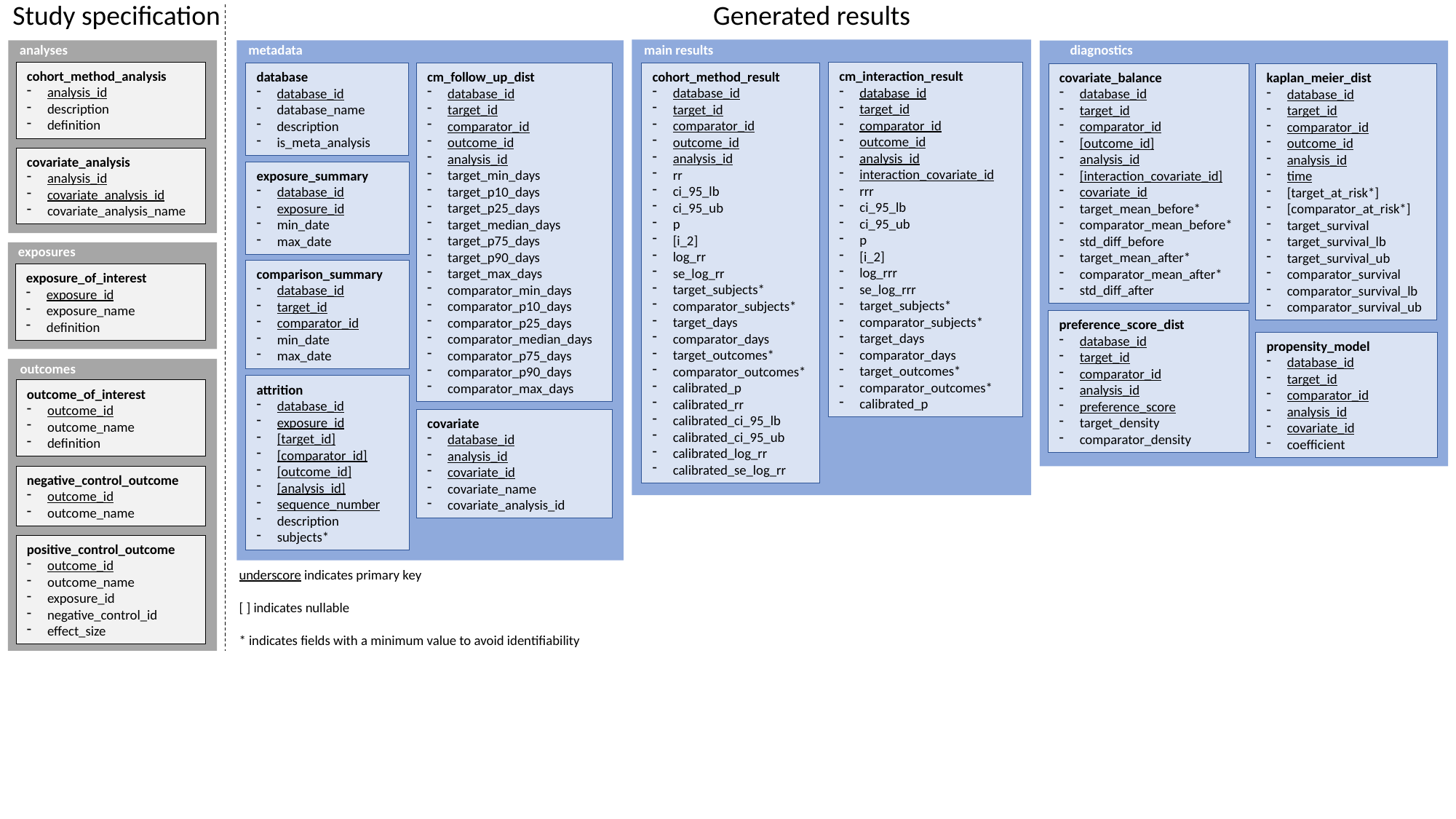

Study specification
Generated results
main results
metadata
analyses
diagnostics

cohort_method_analysis
analysis_id
description
definition
cm_interaction_result
database_id
target_id
comparator_id
outcome_id
analysis_id
interaction_covariate_id
rrr
ci_95_lb
ci_95_ub
p
[i_2]
log_rrr
se_log_rrr
target_subjects*
comparator_subjects*
target_days
comparator_days
target_outcomes*
comparator_outcomes*
calibrated_p
cohort_method_result
database_id
target_id
comparator_id
outcome_id
analysis_id
rr
ci_95_lb
ci_95_ub
p
[i_2]
log_rr
se_log_rr
target_subjects*
comparator_subjects*
target_days
comparator_days
target_outcomes*
comparator_outcomes*
calibrated_p
calibrated_rr
calibrated_ci_95_lb
calibrated_ci_95_ub
calibrated_log_rr
calibrated_se_log_rr
database
database_id
database_name
description
is_meta_analysis
cm_follow_up_dist
database_id
target_id
comparator_id
outcome_id
analysis_id
target_min_days
target_p10_days
target_p25_days
target_median_days
target_p75_days
target_p90_days
target_max_days
comparator_min_days
comparator_p10_days
comparator_p25_days
comparator_median_days
comparator_p75_days
comparator_p90_days
comparator_max_days
covariate_balance
database_id
target_id
comparator_id
[outcome_id]
analysis_id
[interaction_covariate_id]
covariate_id
target_mean_before*
comparator_mean_before*
std_diff_before
target_mean_after*
comparator_mean_after*
std_diff_after
kaplan_meier_dist
database_id
target_id
comparator_id
outcome_id
analysis_id
time
[target_at_risk*]
[comparator_at_risk*]
target_survival
target_survival_lb
target_survival_ub
comparator_survival
comparator_survival_lb
comparator_survival_ub
covariate_analysis
analysis_id
covariate_analysis_id
covariate_analysis_name
exposure_summary
database_id
exposure_id
min_date
max_date
exposures

comparison_summary
database_id
target_id
comparator_id
min_date
max_date
exposure_of_interest
exposure_id
exposure_name
definition
preference_score_dist
database_id
target_id
comparator_id
analysis_id
preference_score
target_density
comparator_density
propensity_model
database_id
target_id
comparator_id
analysis_id
covariate_id
coefficient
outcomes

attrition
database_id
exposure_id
[target_id]
[comparator_id]
[outcome_id]
[analysis_id]
sequence_number
description
subjects*
outcome_of_interest
outcome_id
outcome_name
definition
covariate
database_id
analysis_id
covariate_id
covariate_name
covariate_analysis_id
negative_control_outcome
outcome_id
outcome_name
positive_control_outcome
outcome_id
outcome_name
exposure_id
negative_control_id
effect_size
underscore indicates primary key

[ ] indicates nullable

* indicates fields with a minimum value to avoid identifiability